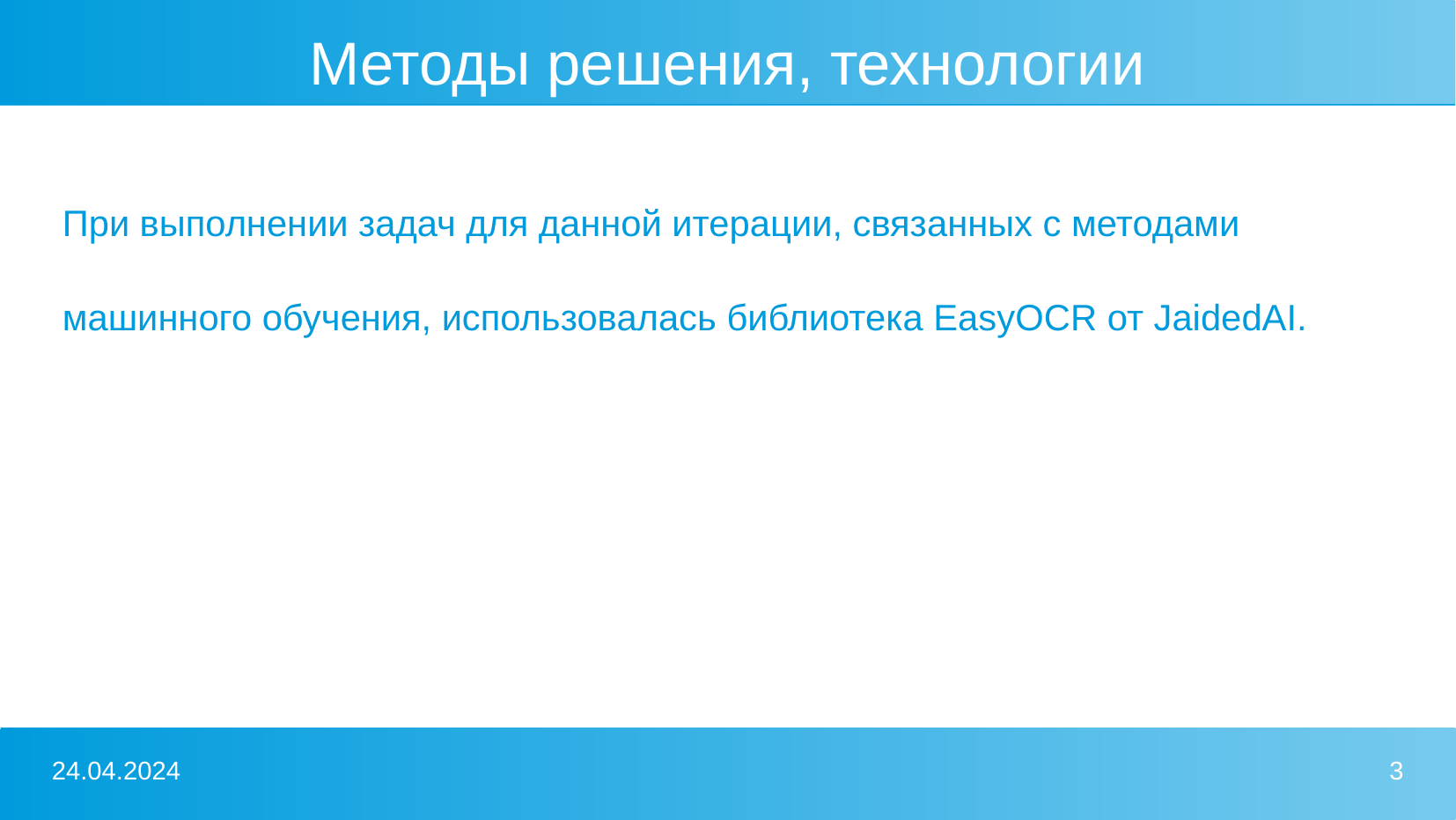

# Методы решения, технологии
При выполнении задач для данной итерации, связанных с методами машинного обучения, использовалась библиотека EasyOCR от JaidedAI.
24.04.2024
3